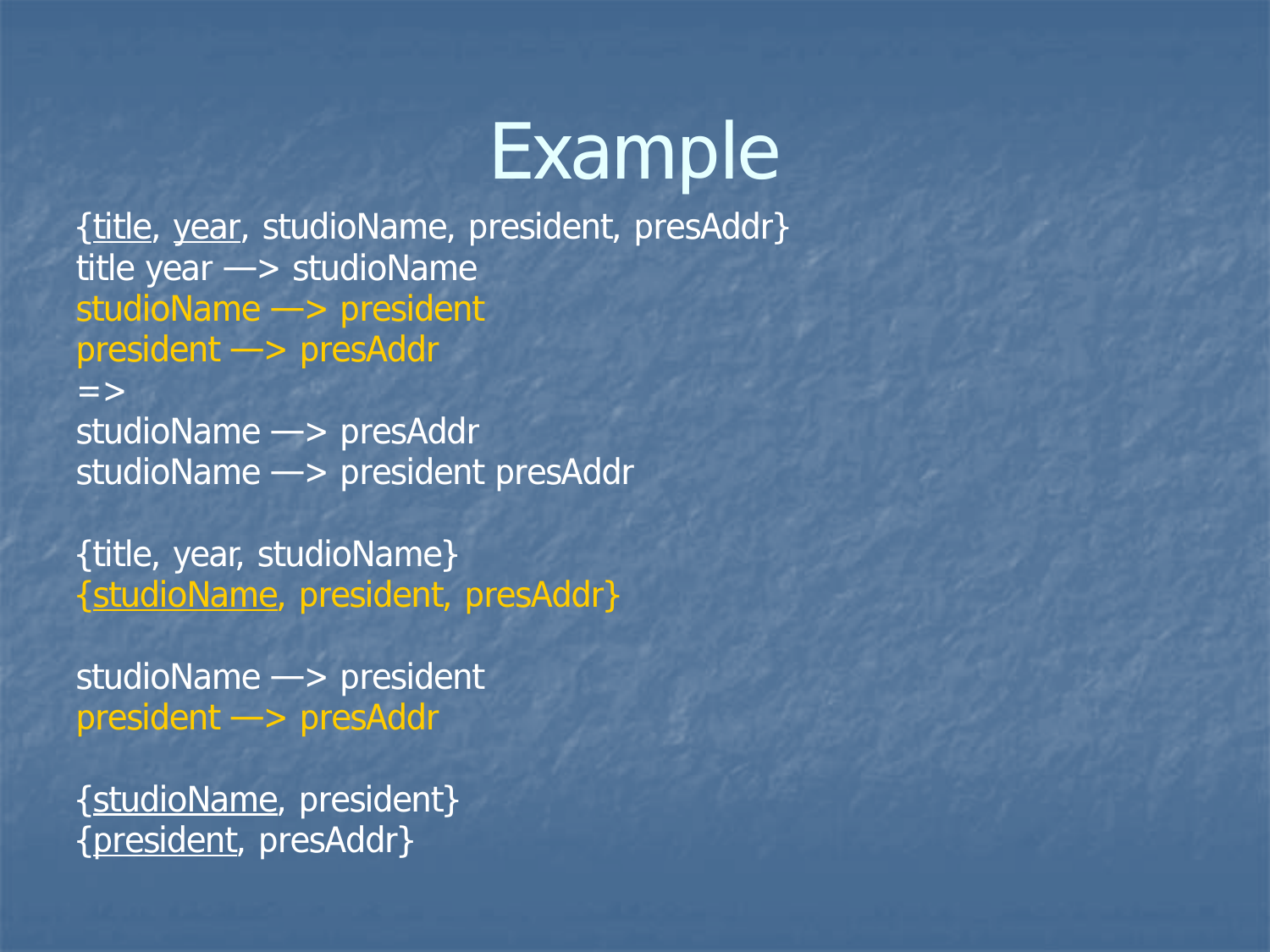

# Example
{title, year, studioName, president, presAddr}
title year —> studioName
studioName —> president
president —> presAddr
=>
studioName —> presAddr
studioName —> president presAddr

{title, year, studioName}
{studioName, president, presAddr}

studioName —> president
president —> presAddr

{studioName, president}
{president, presAddr}